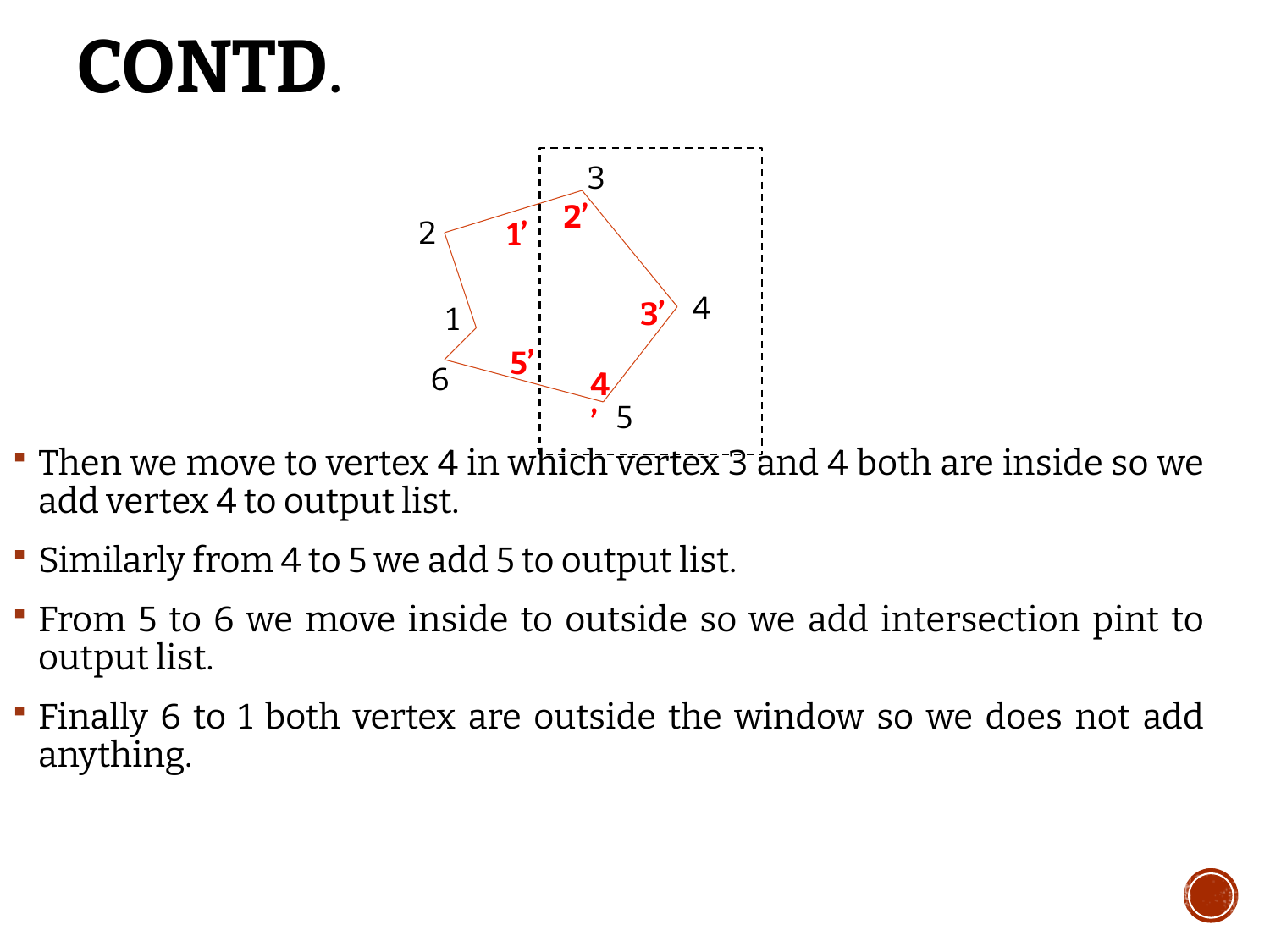

# Contd.

Then we move to vertex 4 in which vertex 3 and 4 both are inside so we add vertex 4 to output list.
Similarly from 4 to 5 we add 5 to output list.
From 5 to 6 we move inside to outside so we add intersection pint to output list.
Finally 6 to 1 both vertex are outside the window so we does not add anything.

3
2’
2
1’
4
3’
1
5’
6
4’
5